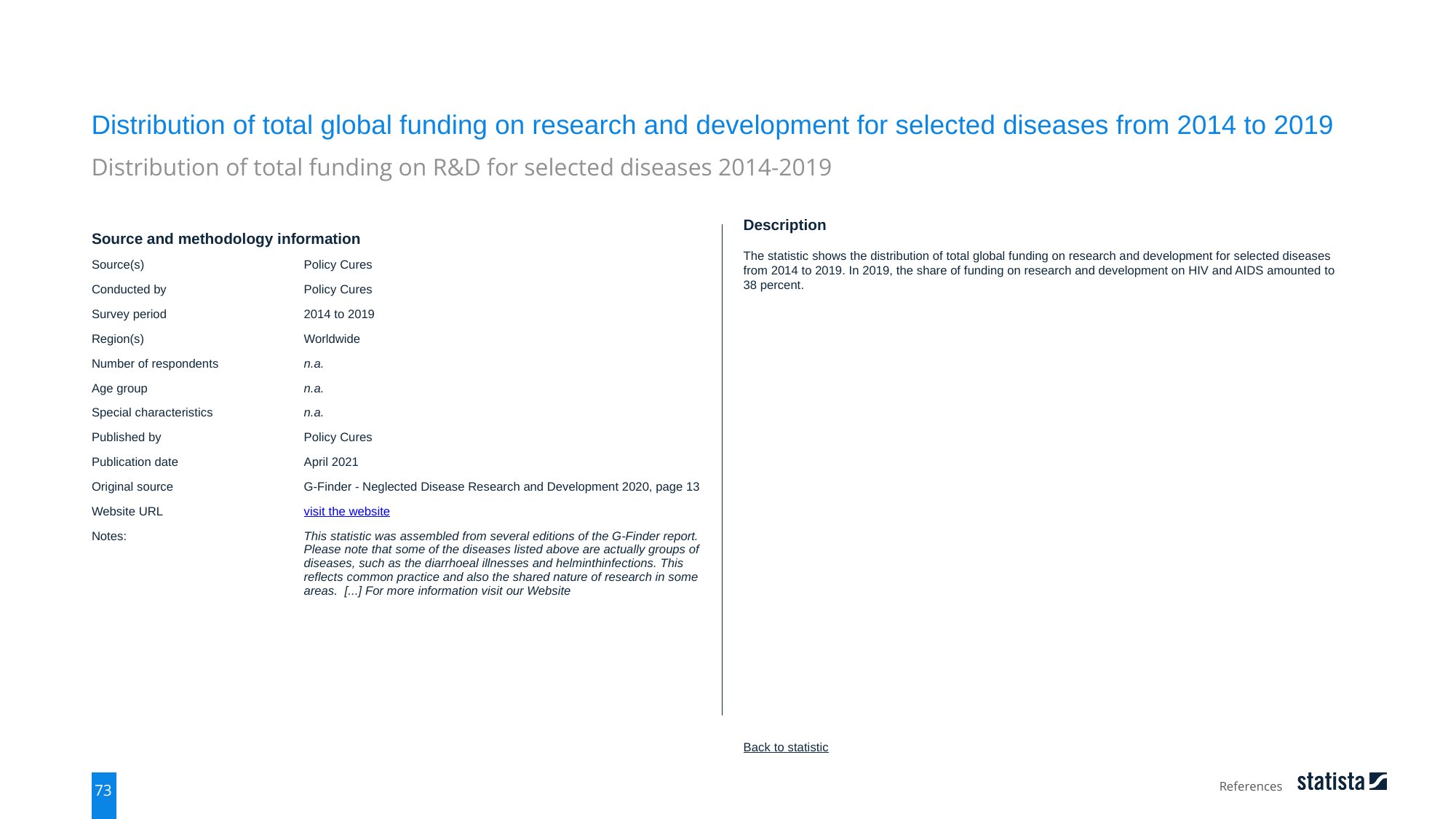

Distribution of total global funding on research and development for selected diseases from 2014 to 2019
Distribution of total funding on R&D for selected diseases 2014-2019
| Source and methodology information |  |
| --- | --- |
| Source(s) | Policy Cures |
| Conducted by | Policy Cures |
| Survey period | 2014 to 2019 |
| Region(s) | Worldwide |
| Number of respondents | n.a. |
| Age group | n.a. |
| Special characteristics | n.a. |
| Published by | Policy Cures |
| Publication date | April 2021 |
| Original source | G-Finder - Neglected Disease Research and Development 2020, page 13 |
| Website URL | visit the website |
| Notes: | This statistic was assembled from several editions of the G-Finder report. Please note that some of the diseases listed above are actually groups of diseases, such as the diarrhoeal illnesses and helminthinfections. This reflects common practice and also the shared nature of research in some areas. [...] For more information visit our Website |

Description

The statistic shows the distribution of total global funding on research and development for selected diseases from 2014 to 2019. In 2019, the share of funding on research and development on HIV and AIDS amounted to 38 percent.
Back to statistic
References

73